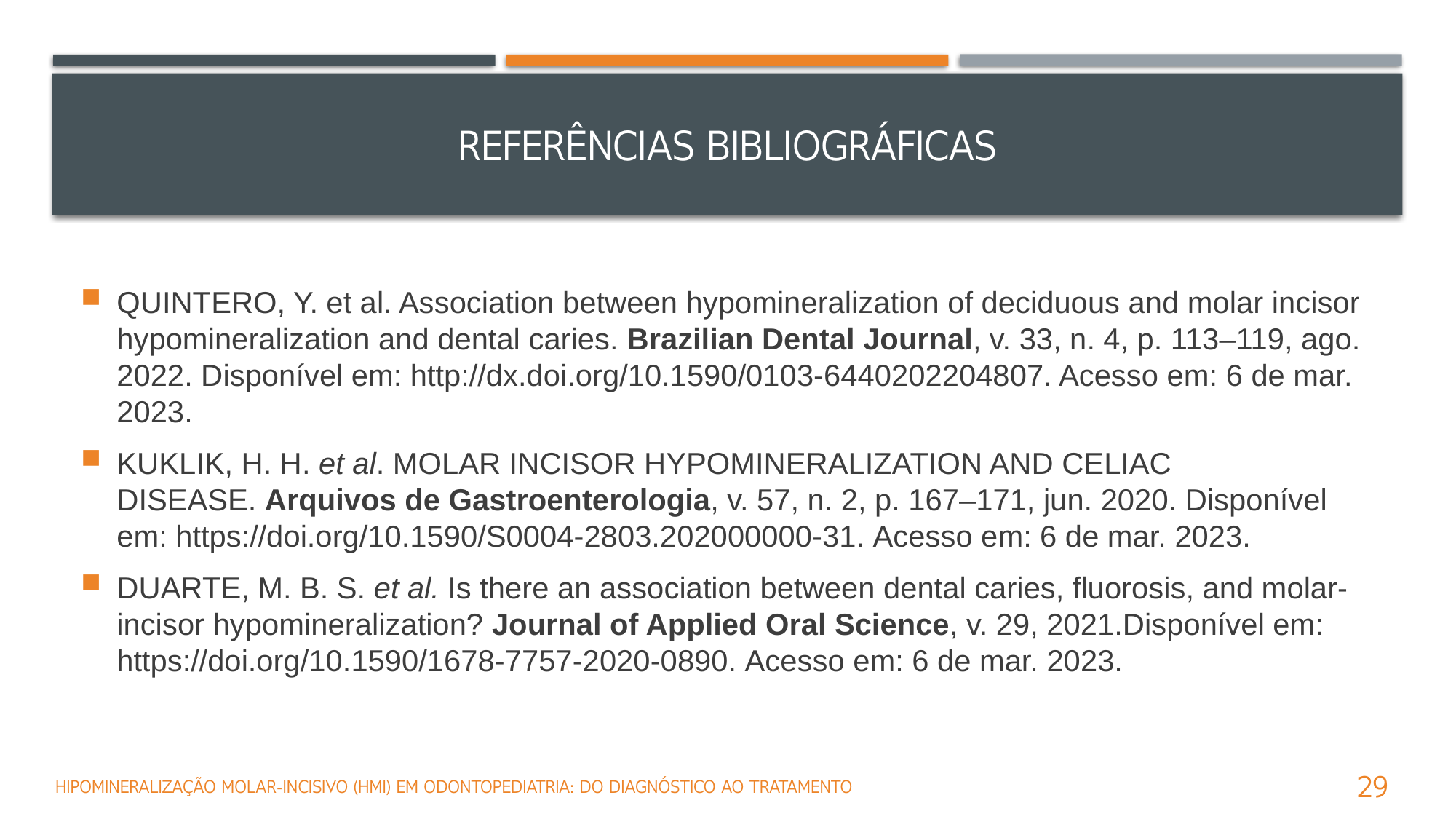

# Referências bibliográficas
QUINTERO, Y. et al. Association between hypomineralization of deciduous and molar incisor hypomineralization and dental caries. Brazilian Dental Journal, v. 33, n. 4, p. 113–119, ago. 2022. Disponível em: http://dx.doi.org/10.1590/0103-6440202204807. Acesso em: 6 de mar. 2023.
KUKLIK, H. H. et al. MOLAR INCISOR HYPOMINERALIZATION AND CELIAC DISEASE. Arquivos de Gastroenterologia, v. 57, n. 2, p. 167–171, jun. 2020. Disponível em: https://doi.org/10.1590/S0004-2803.202000000-31. Acesso em: 6 de mar. 2023.
DUARTE, M. B. S. et al. Is there an association between dental caries, fluorosis, and molar-incisor hypomineralization? Journal of Applied Oral Science, v. 29, 2021.Disponível em: https://doi.org/10.1590/1678-7757-2020-0890. Acesso em: 6 de mar. 2023.
        Hipomineralização Molar-incisivo (HMI) em Odontopediatria: Do Diagnóstico Ao Tratamento
29